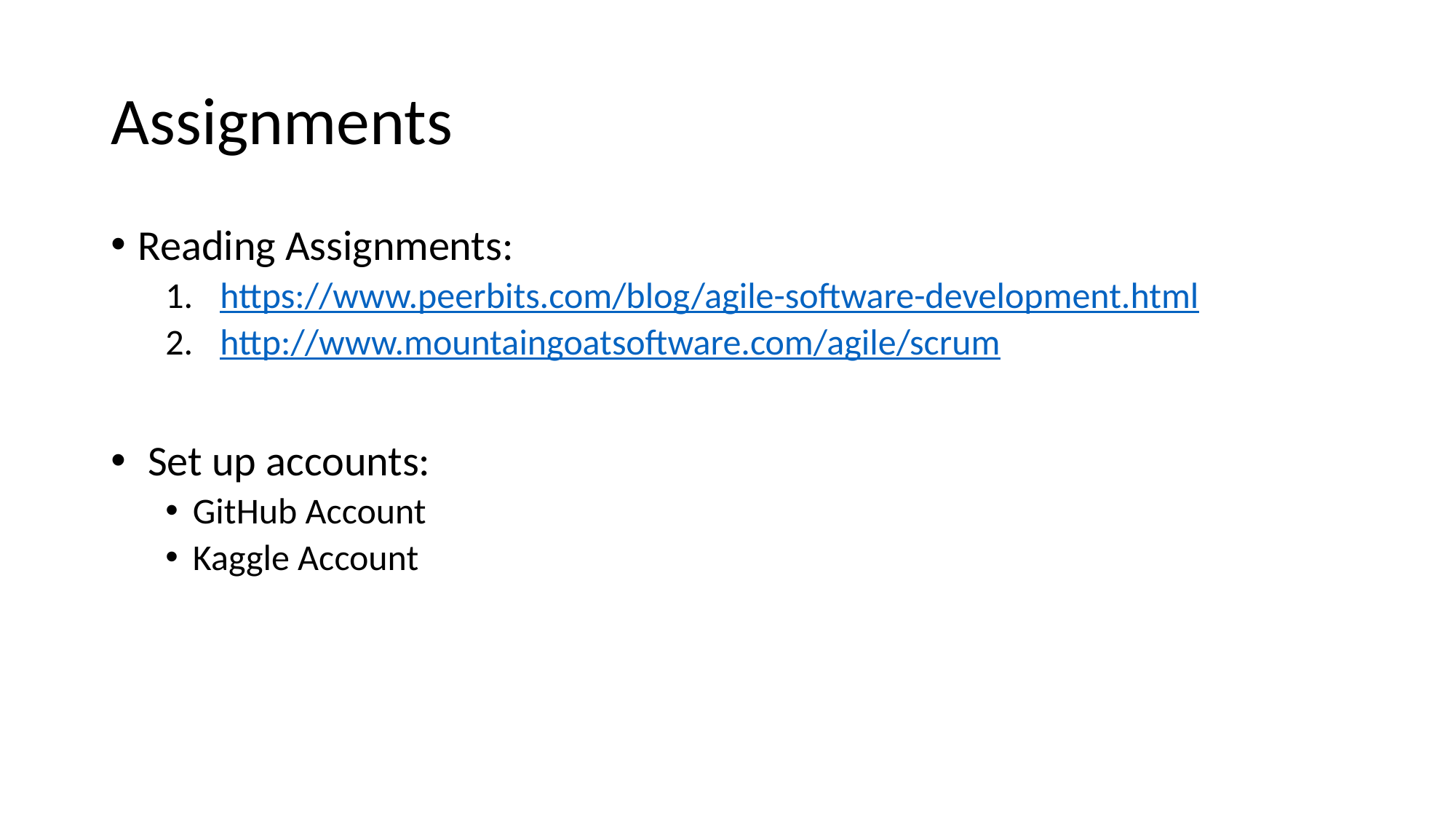

# Assignments
Reading Assignments:
https://www.peerbits.com/blog/agile-software-development.html
http://www.mountaingoatsoftware.com/agile/scrum

 Set up accounts:
GitHub Account
Kaggle Account